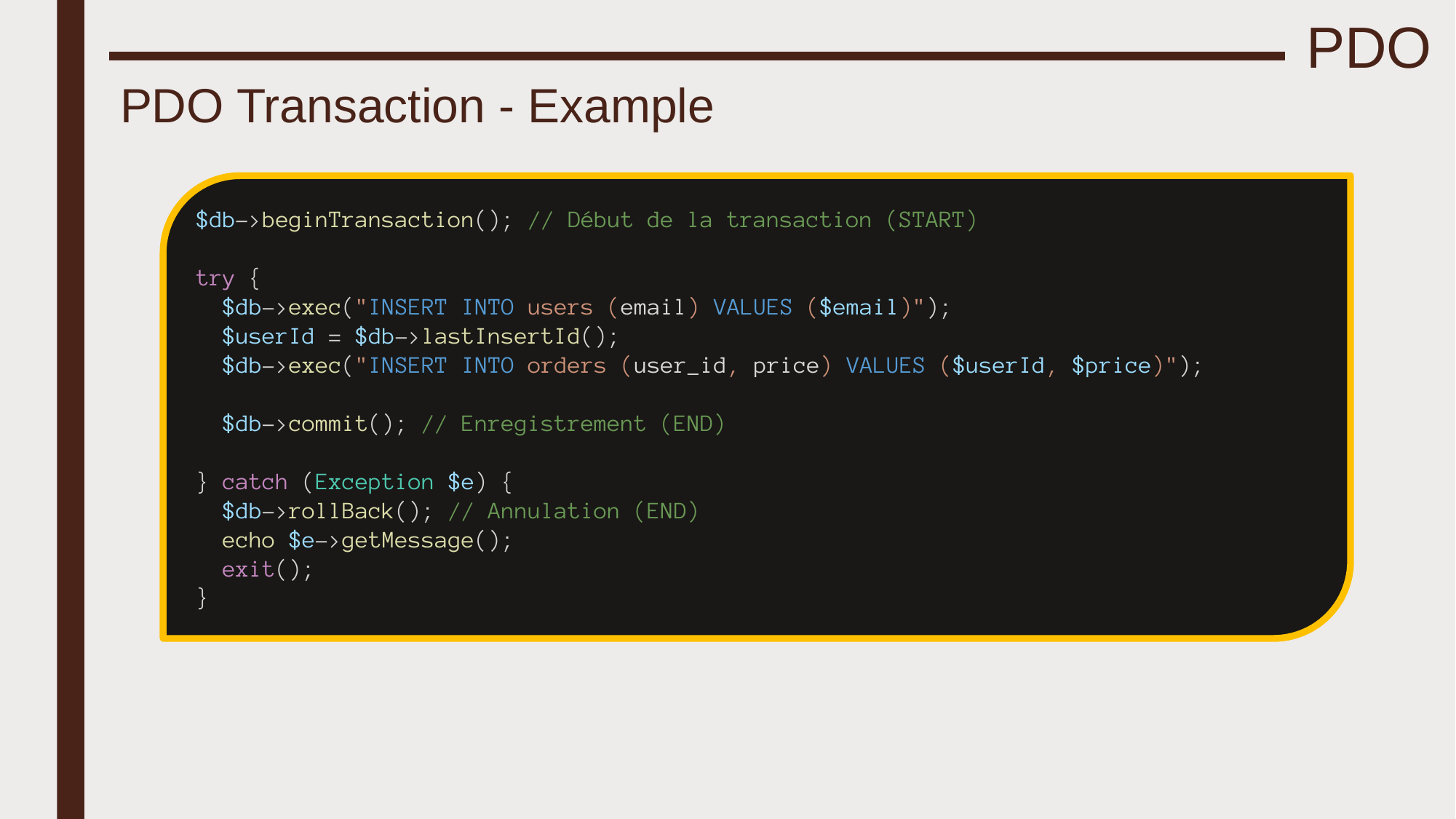

# PDO
PDO Transaction - Example

$db->beginTransaction(); // Début de la transaction (START)
try {
  $db->exec("INSERT INTO users (email) VALUES ($email)");
  $userId = $db->lastInsertId();
  $db->exec("INSERT INTO orders (user_id, price) VALUES ($userId, $price)");
  $db->commit(); // Enregistrement (END)
} catch (Exception $e) {
  $db->rollBack(); // Annulation (END)
  echo $e->getMessage();
  exit();
}